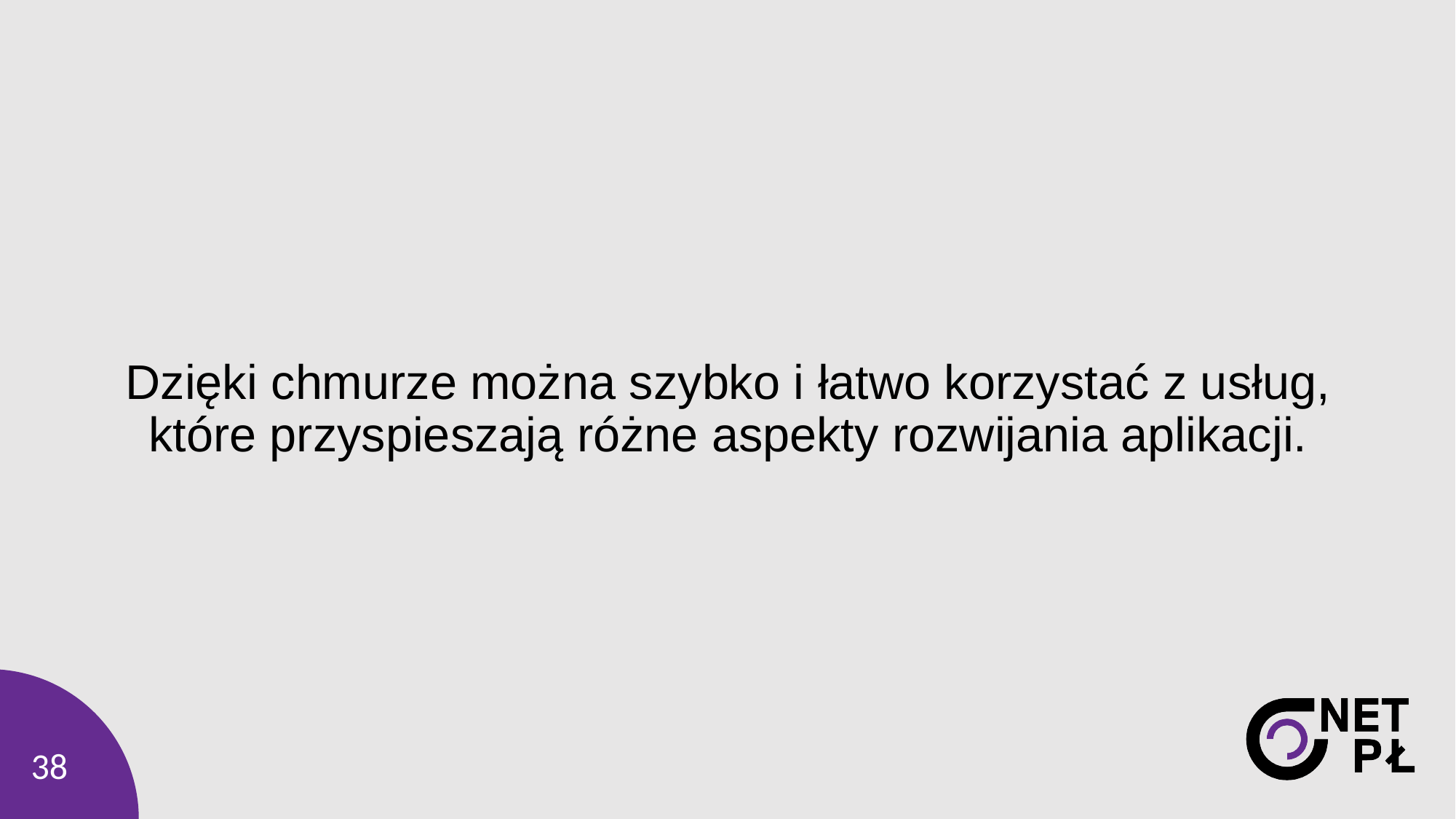

# Dzięki chmurze można szybko i łatwo korzystać z usług, które przyspieszają różne aspekty rozwijania aplikacji.
38